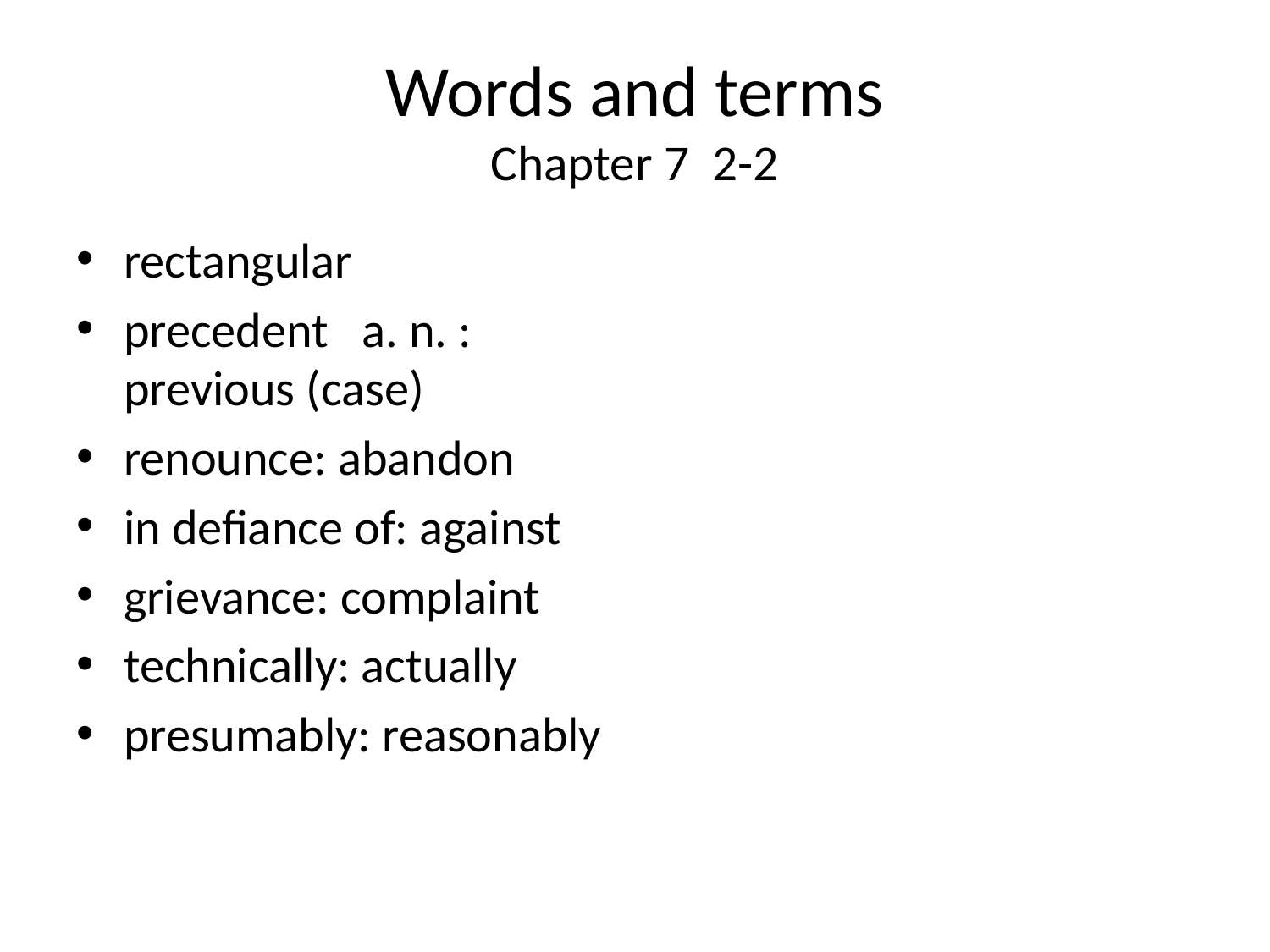

# Words and terms Chapter 7  2-2
rectangular
precedent   a. n. : previous (case)
renounce: abandon
in defiance of: against
grievance: complaint
technically: actually
presumably: reasonably